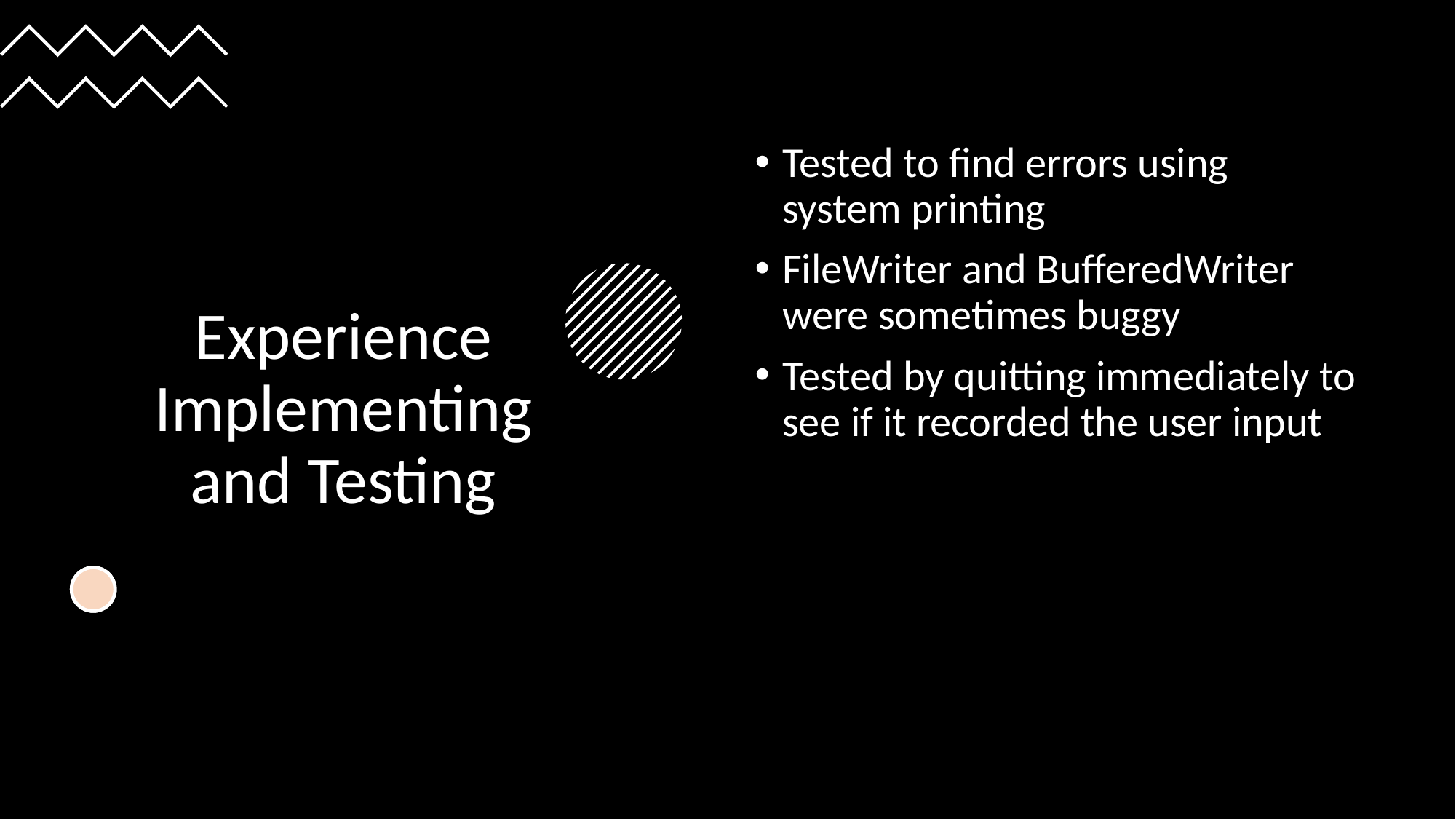

# Experience Implementing and Testing
Tested to find errors using system printing
FileWriter and BufferedWriter were sometimes buggy
Tested by quitting immediately to see if it recorded the user input